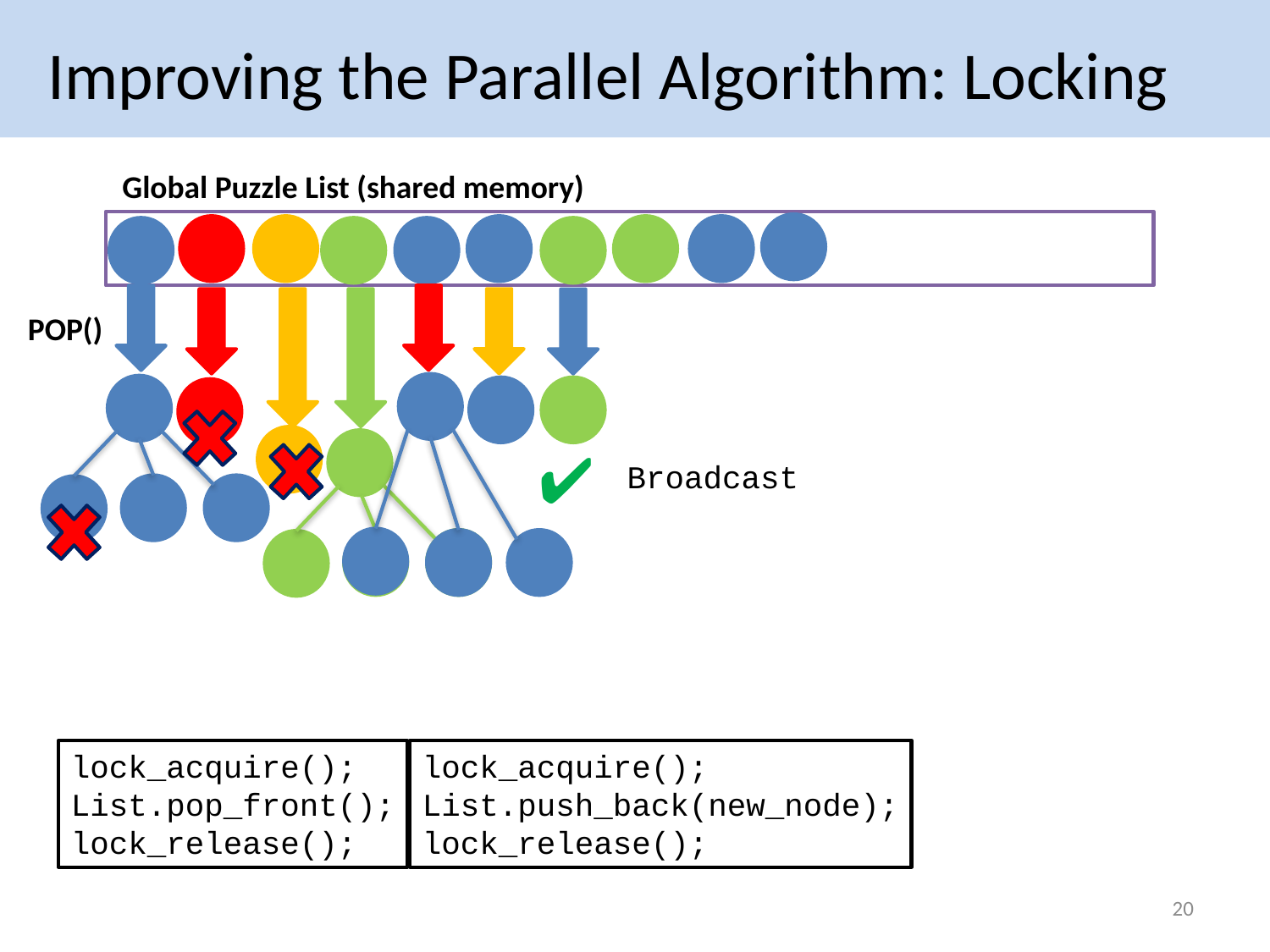

Improving the Parallel Algorithm: Locking
Global Puzzle List (shared memory)

POP()

✔
Broadcast

lock_acquire();
List.pop_front();
lock_release();
lock_acquire();
List.push_back(new_node);
lock_release();
20